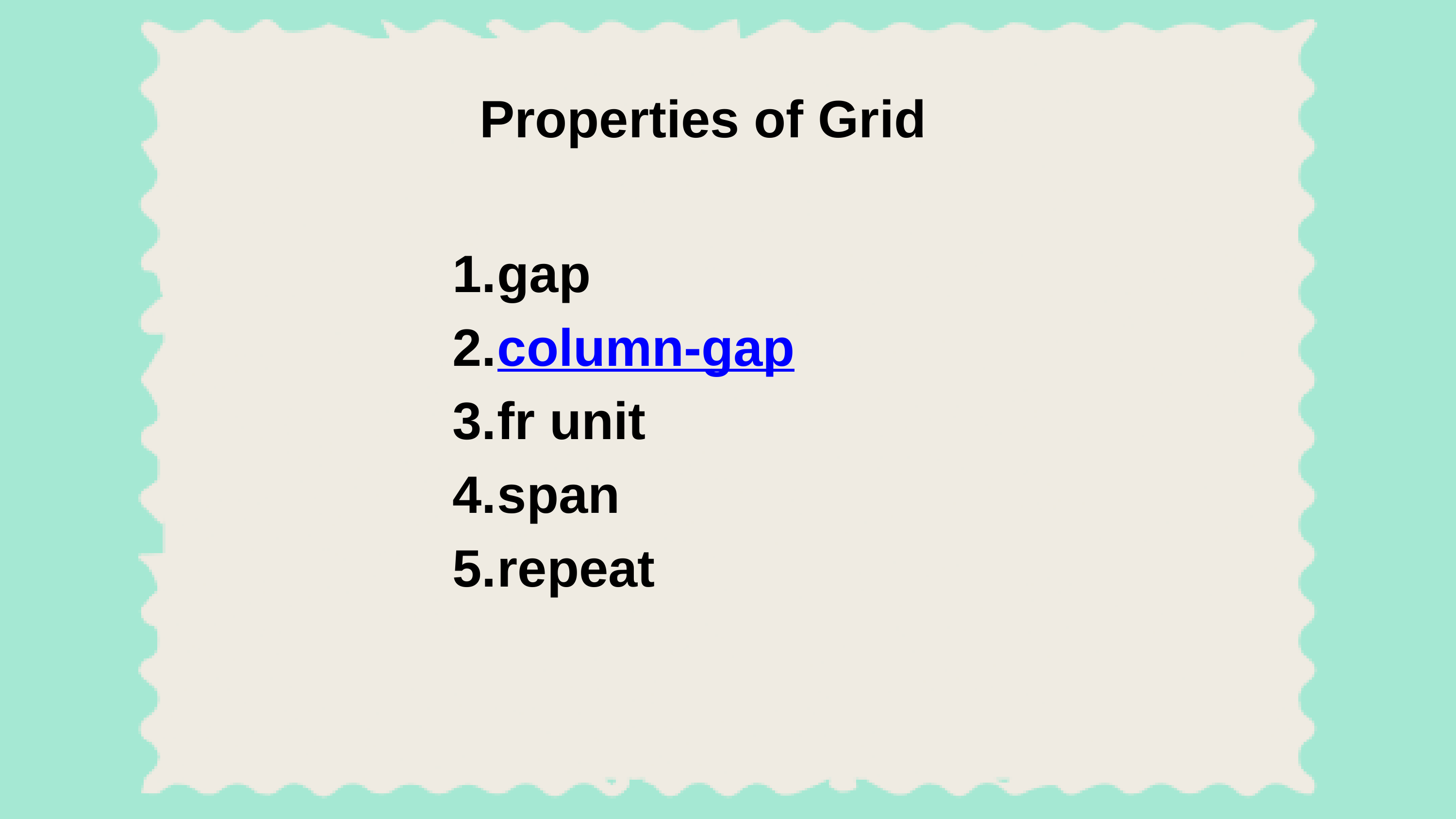

Properties of Grid
gap
column-gap
fr unit
span
repeat